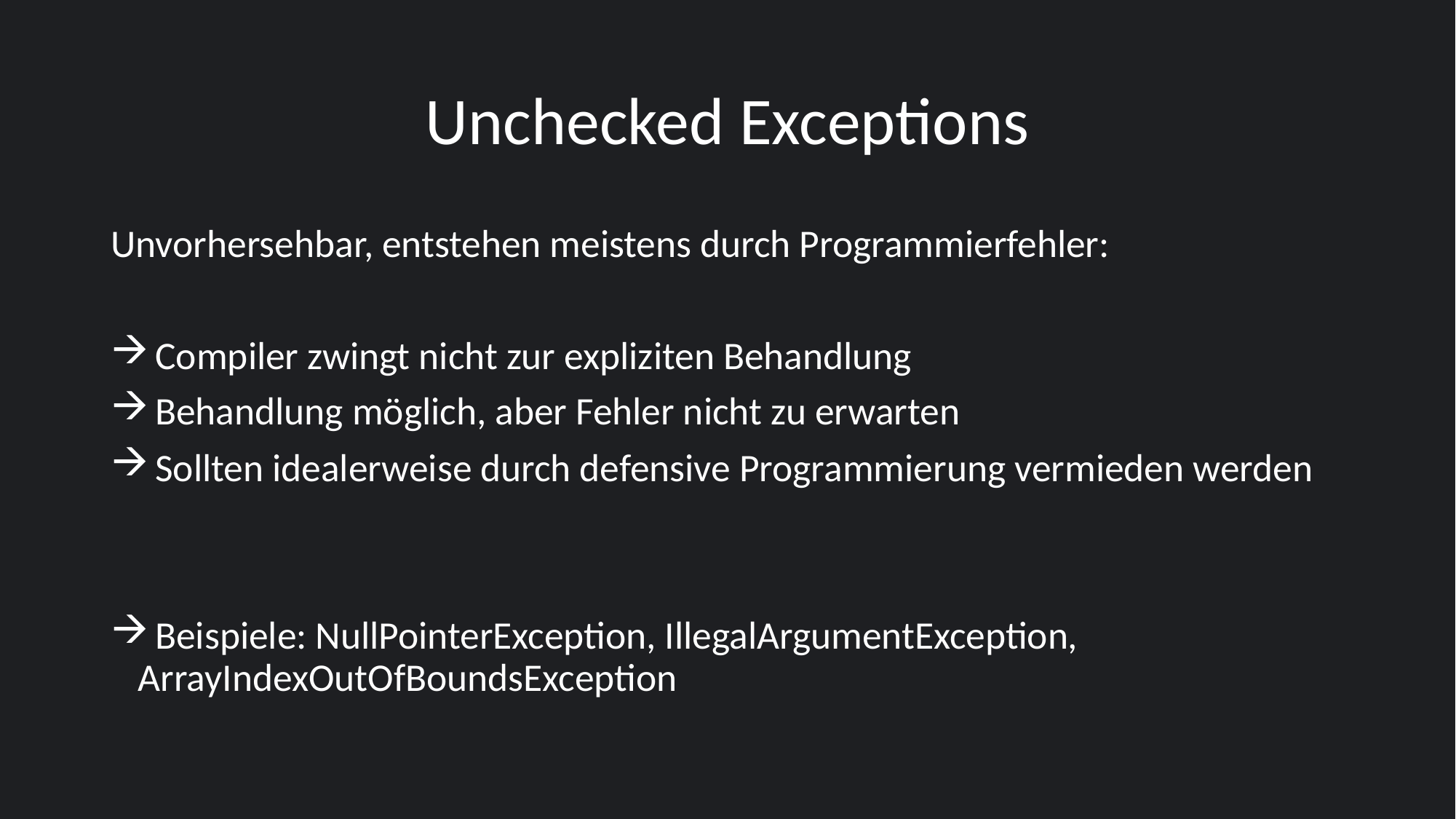

# Unchecked Exceptions
Unvorhersehbar, entstehen meistens durch Programmierfehler:

 Compiler zwingt nicht zur expliziten Behandlung
 Behandlung möglich, aber Fehler nicht zu erwarten
 Sollten idealerweise durch defensive Programmierung vermieden werden

 Beispiele: NullPointerException, IllegalArgumentException, ArrayIndexOutOfBoundsException